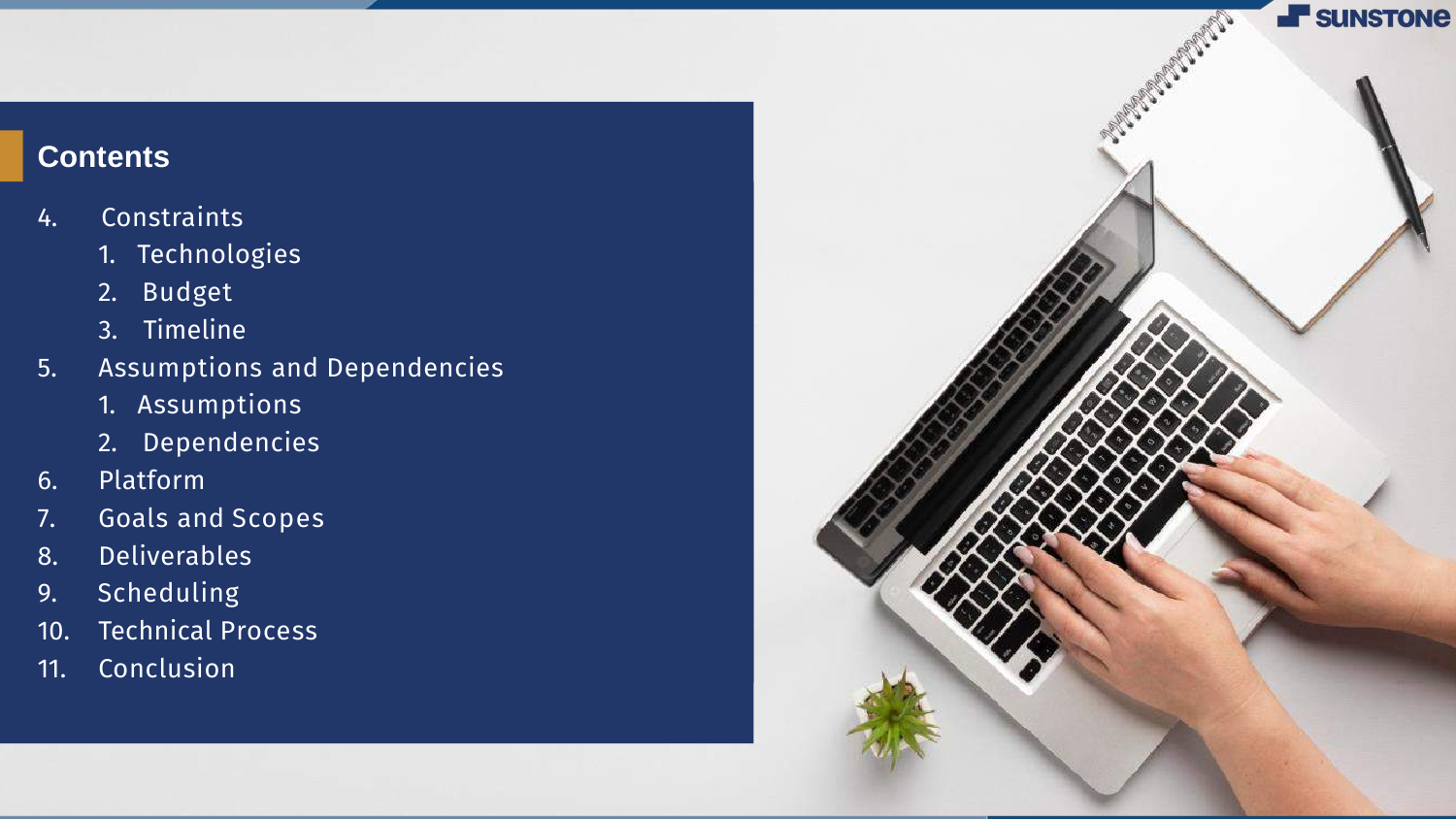

# Contents
Constraints
Technologies
Budget
Timeline
Assumptions and Dependencies
Assumptions
Dependencies
Platform
Goals and Scopes
Deliverables
Scheduling
Technical Process
Conclusion